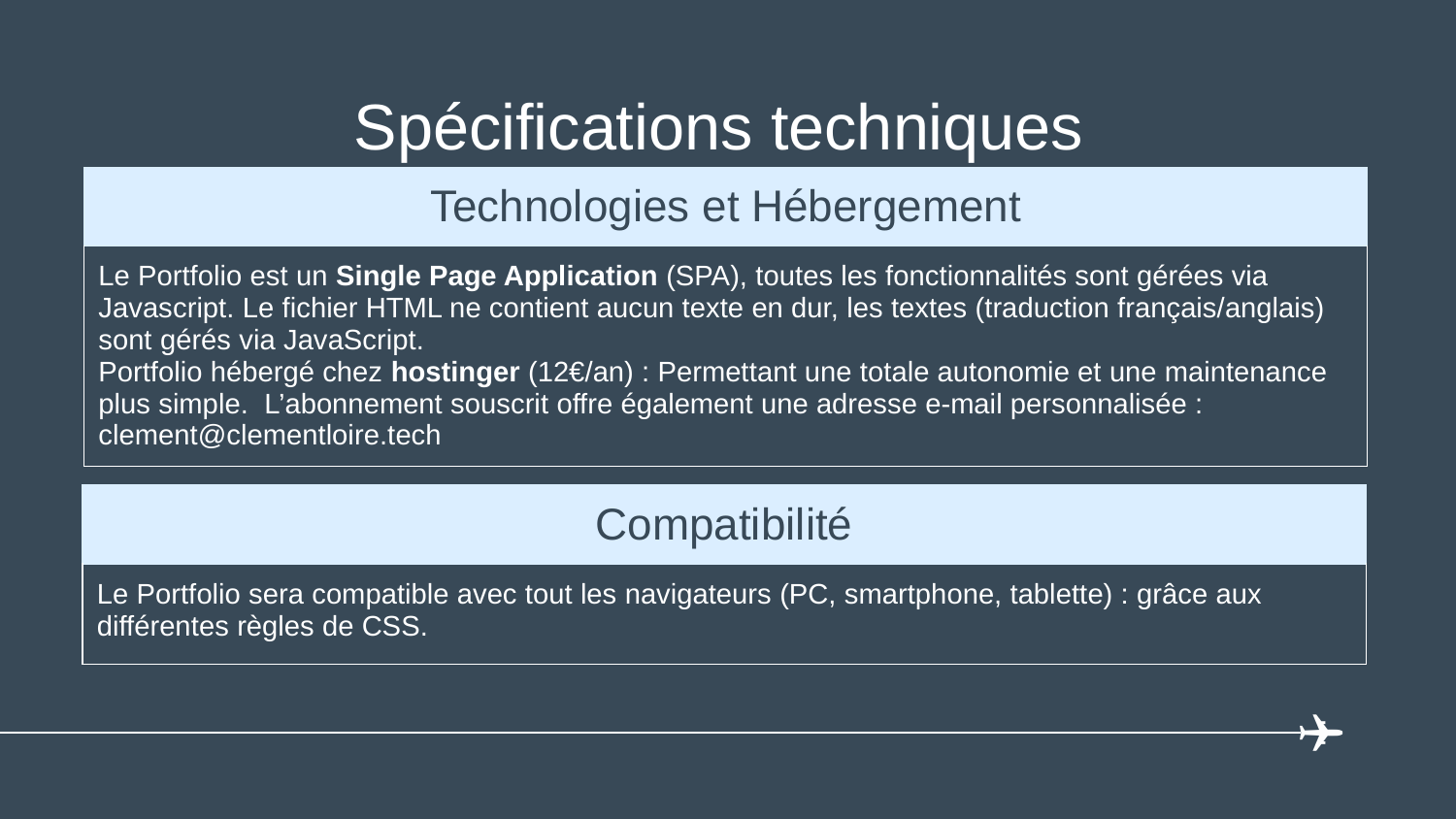

# Spécifications techniques
| Technologies et Hébergement |
| --- |
| Le Portfolio est un Single Page Application (SPA), toutes les fonctionnalités sont gérées via Javascript. Le fichier HTML ne contient aucun texte en dur, les textes (traduction français/anglais) sont gérés via JavaScript. Portfolio hébergé chez hostinger (12€/an) : Permettant une totale autonomie et une maintenance plus simple. L’abonnement souscrit offre également une adresse e-mail personnalisée : clement@clementloire.tech |

| Compatibilité |
| --- |
| Le Portfolio sera compatible avec tout les navigateurs (PC, smartphone, tablette) : grâce aux différentes règles de CSS. |